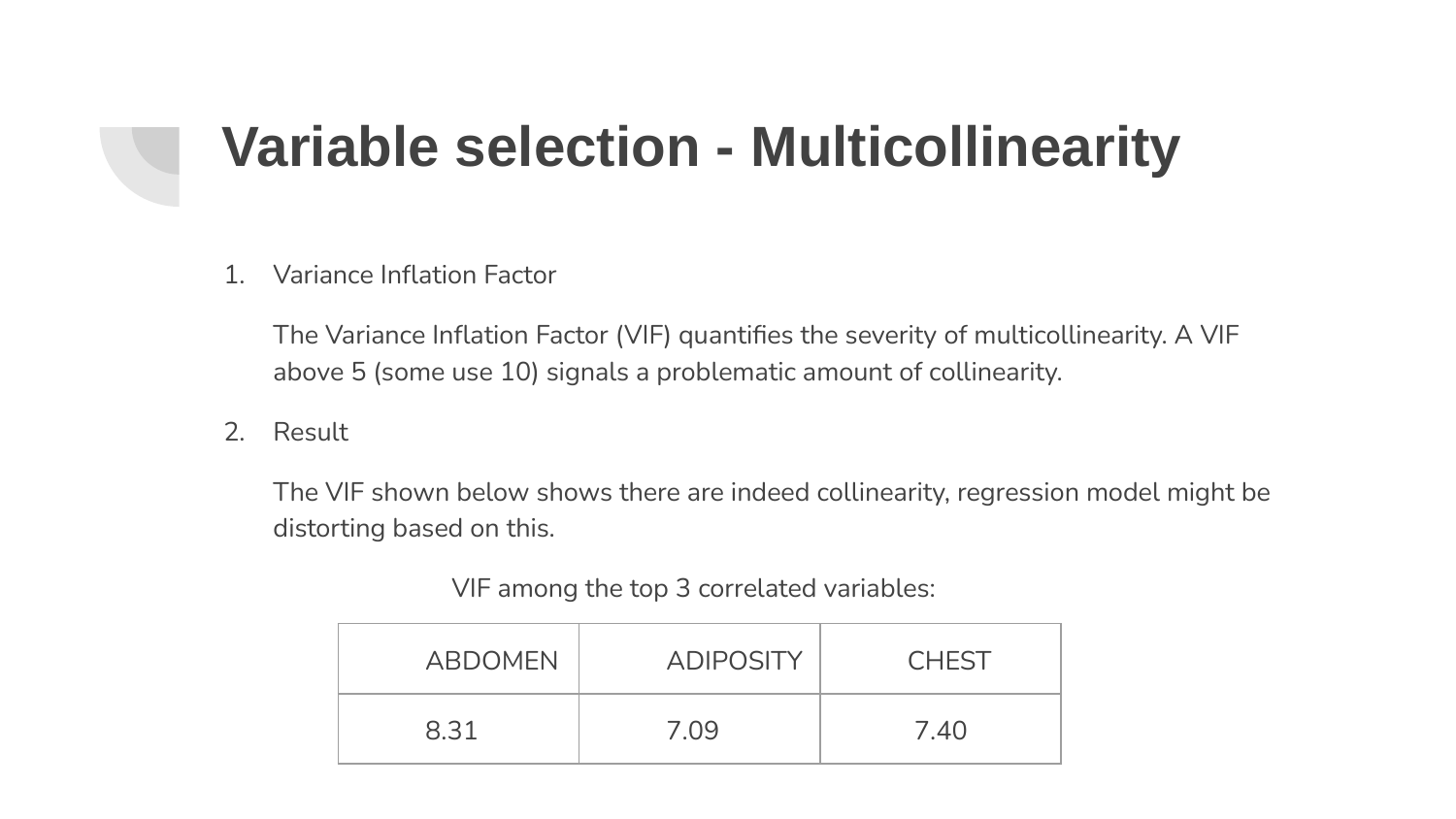

# Variable selection - Multicollinearity
Variance Inflation Factor
The Variance Inflation Factor (VIF) quantifies the severity of multicollinearity. A VIF above 5 (some use 10) signals a problematic amount of collinearity.
Result
The VIF shown below shows there are indeed collinearity, regression model might be distorting based on this.
                                     VIF among the top 3 correlated variables:
| ABDOMEN | ADIPOSITY | CHEST |
| --- | --- | --- |
| 8.31 | 7.09 | 7.40 |